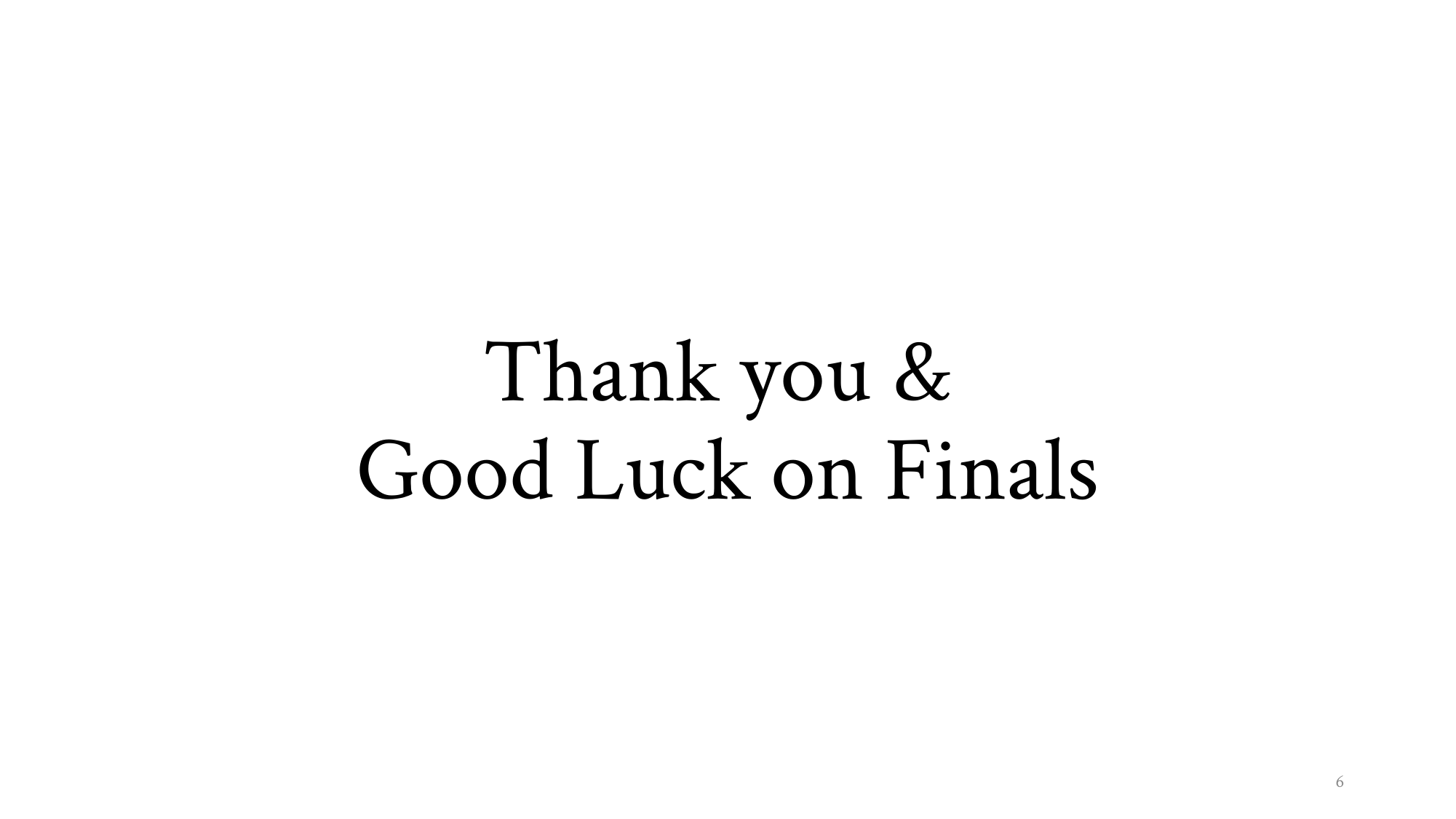

# Thank you & Good Luck on Finals
6